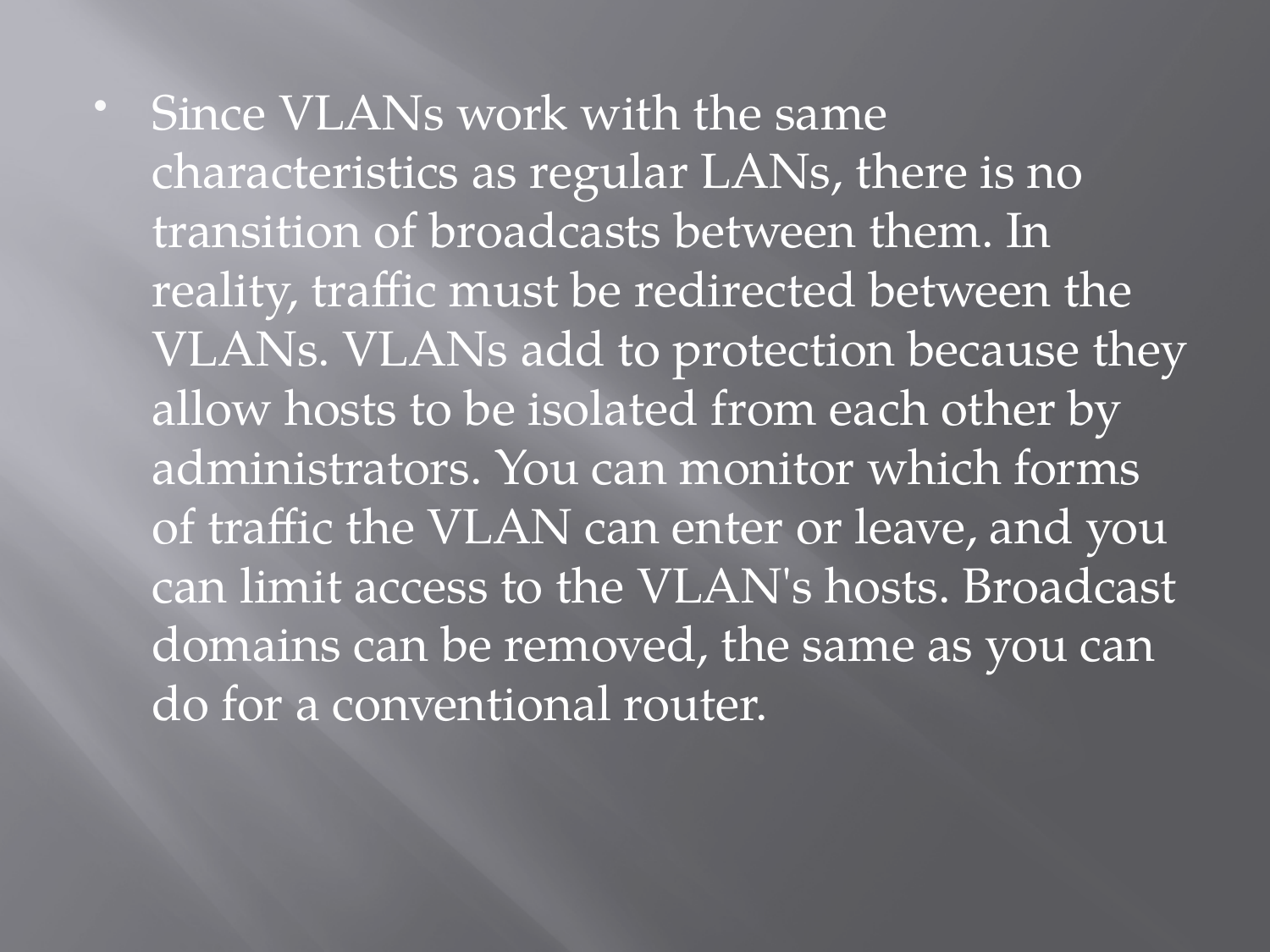

Since VLANs work with the same characteristics as regular LANs, there is no transition of broadcasts between them. In reality, traffic must be redirected between the VLANs. VLANs add to protection because they allow hosts to be isolated from each other by administrators. You can monitor which forms of traffic the VLAN can enter or leave, and you can limit access to the VLAN's hosts. Broadcast domains can be removed, the same as you can do for a conventional router.